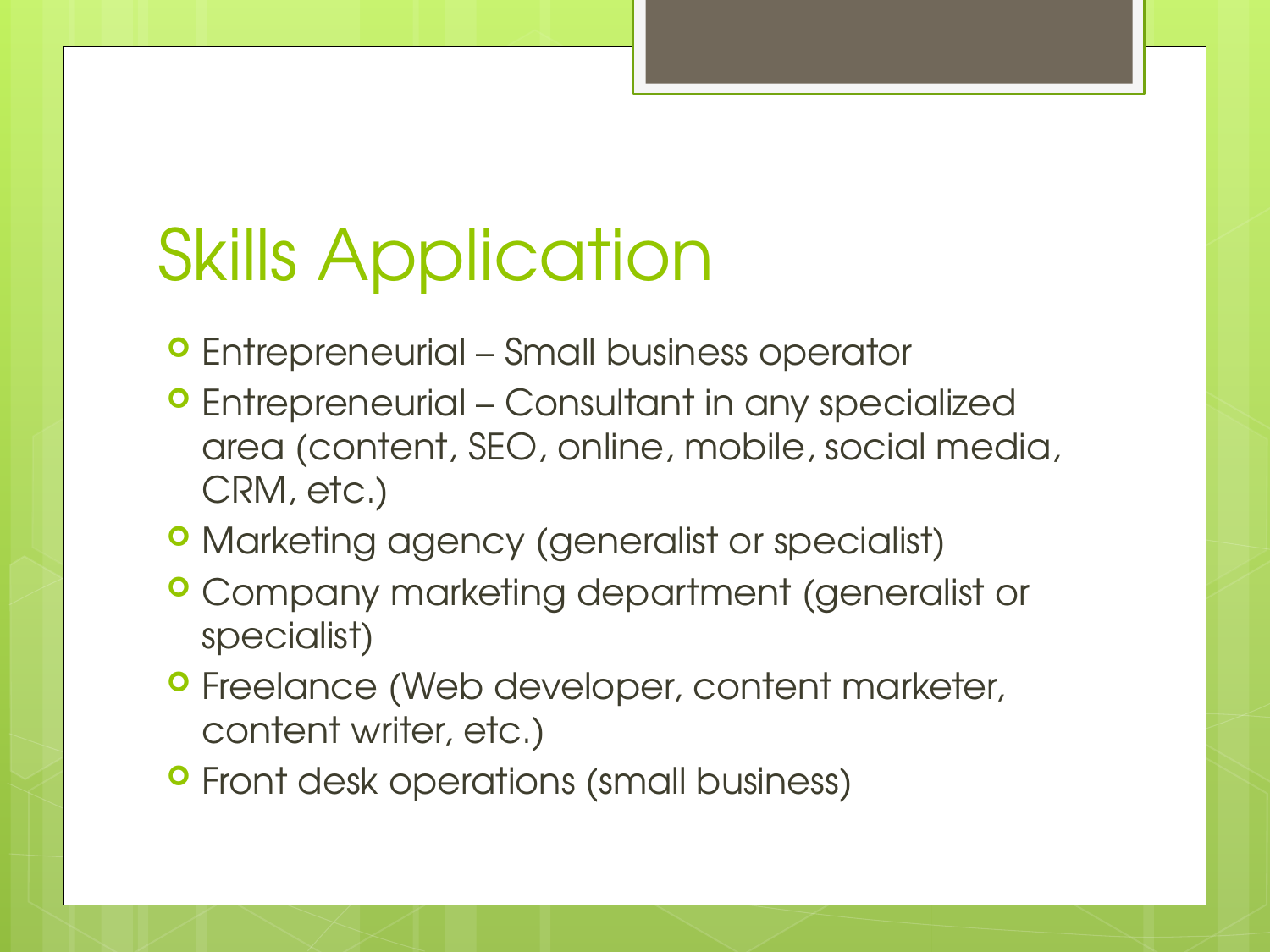

# Skills Application
Entrepreneurial – Small business operator
Entrepreneurial – Consultant in any specialized area (content, SEO, online, mobile, social media, CRM, etc.)
Marketing agency (generalist or specialist)
Company marketing department (generalist or specialist)
Freelance (Web developer, content marketer, content writer, etc.)
Front desk operations (small business)